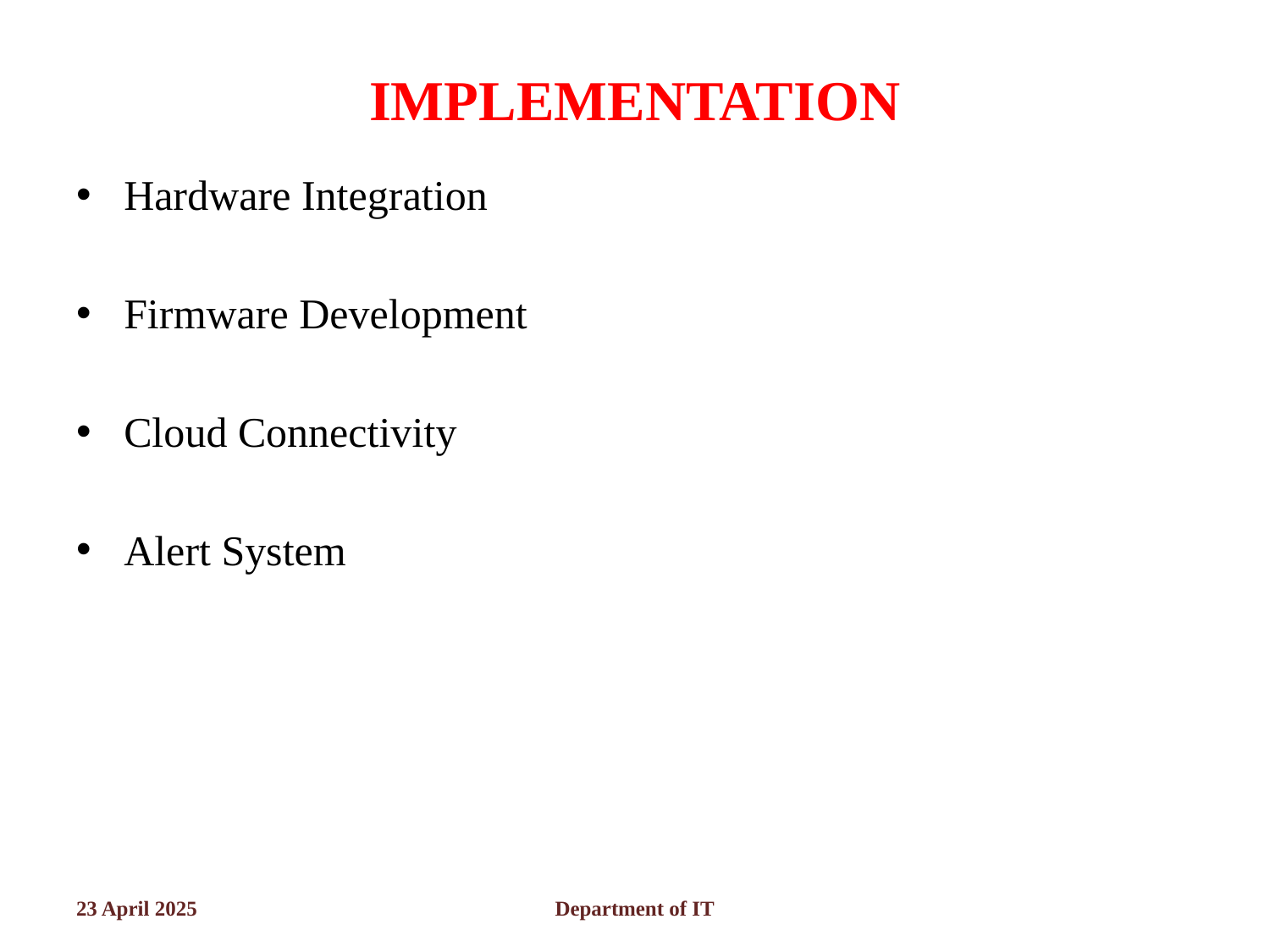

# IMPLEMENTATION
Hardware Integration

Firmware Development

Cloud Connectivity

Alert System
23 April 2025
Department of IT
18